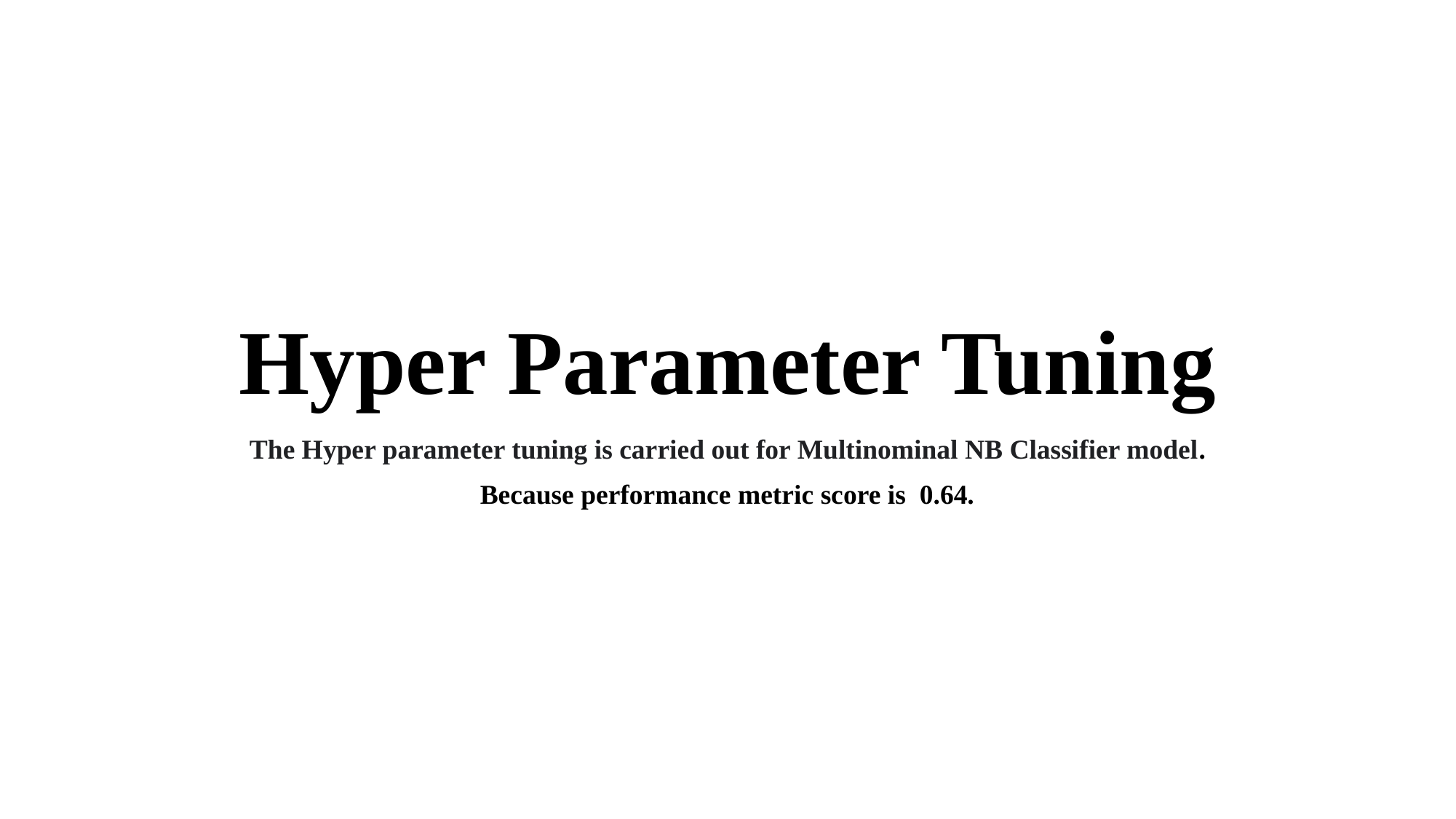

# Hyper Parameter Tuning
The Hyper parameter tuning is carried out for Multinominal NB Classifier model.
Because performance metric score is  0.64.